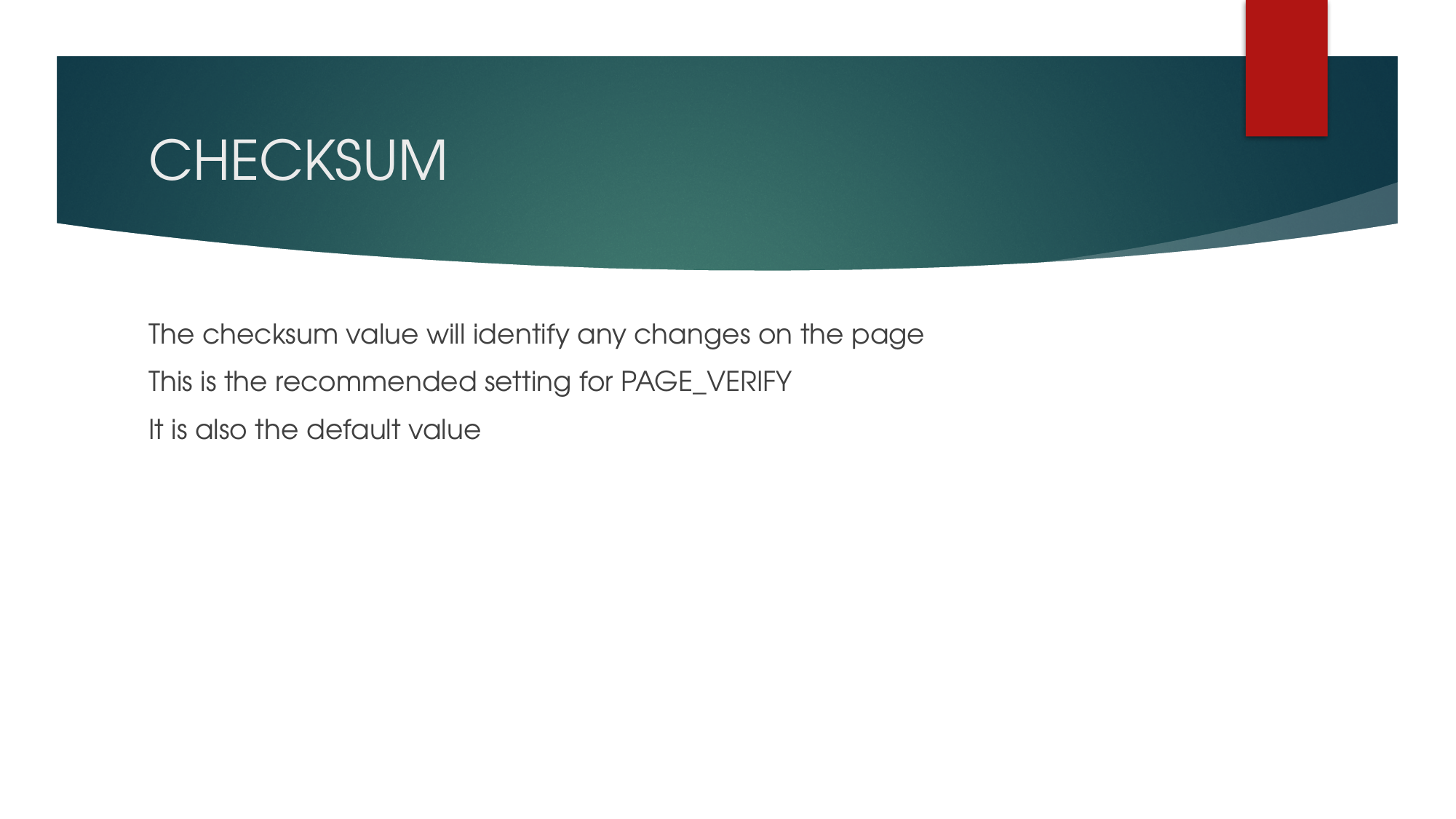

# CHECKSUM
The checksum value will identify any changes on the page
This is the recommended setting for PAGE_VERIFY
It is also the default value